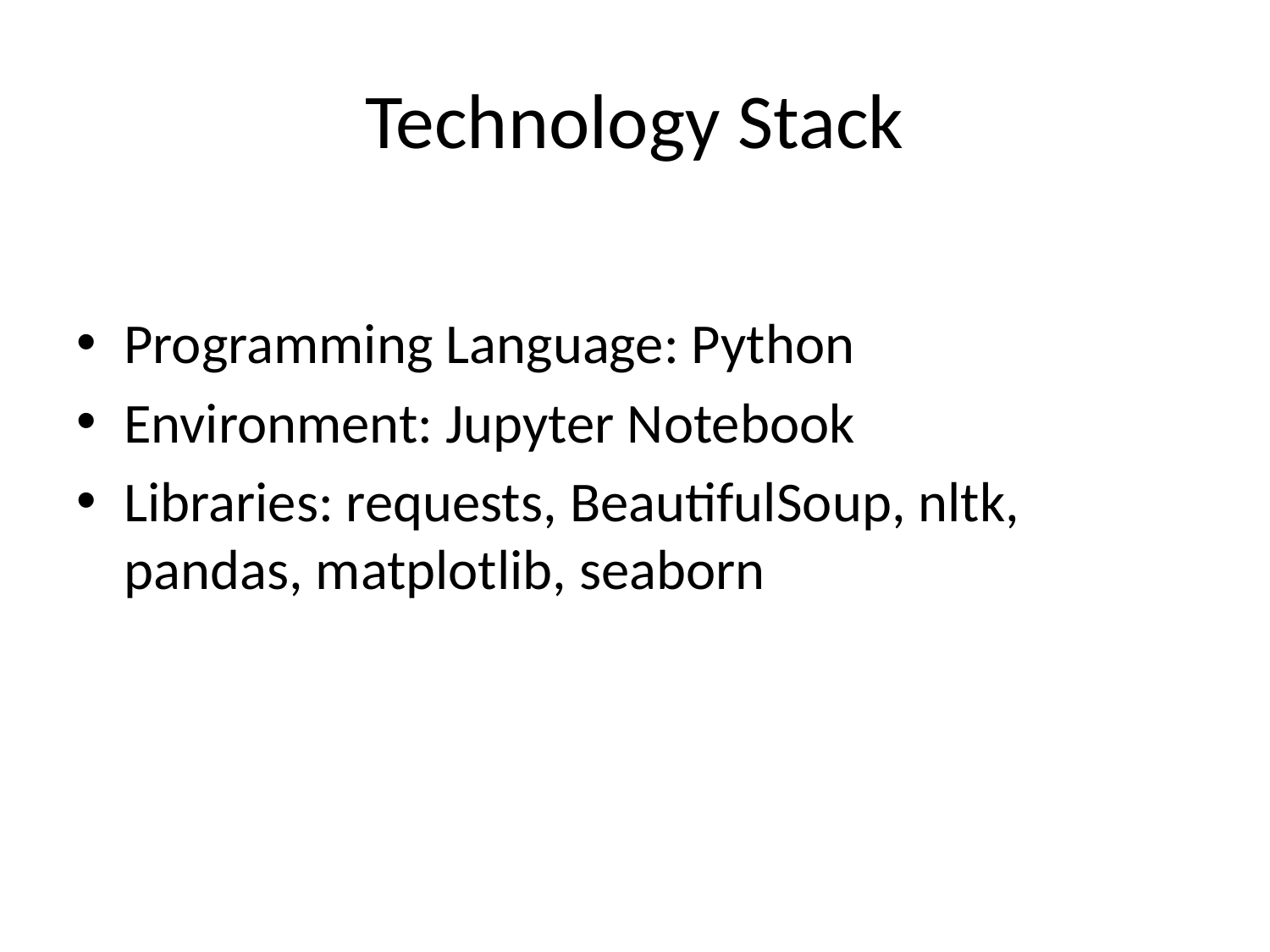

# Technology Stack

Programming Language: Python
Environment: Jupyter Notebook
Libraries: requests, BeautifulSoup, nltk, pandas, matplotlib, seaborn